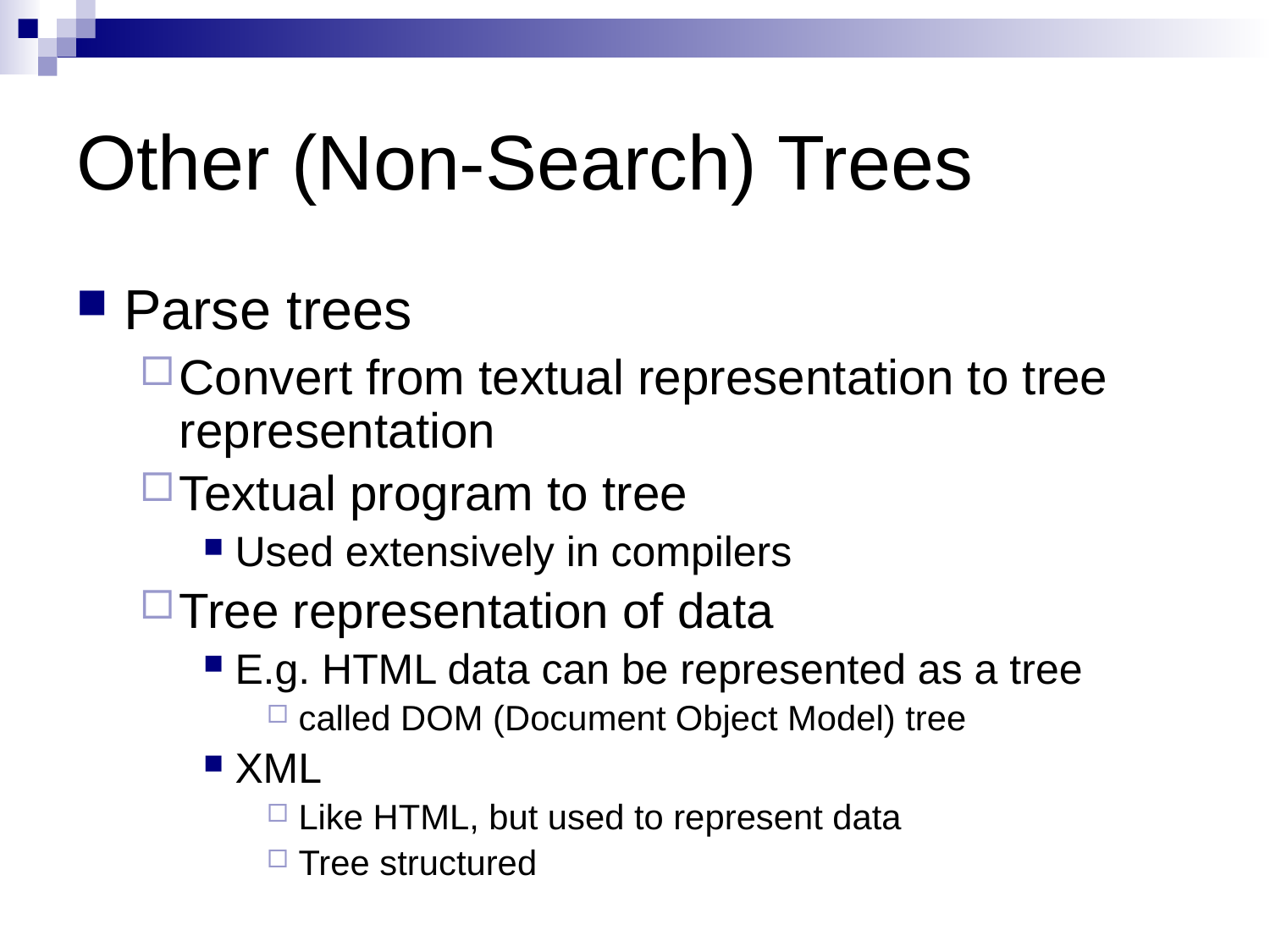

# Other (Non-Search) Trees
Parse trees
Convert from textual representation to tree representation
Textual program to tree
Used extensively in compilers
Tree representation of data
E.g. HTML data can be represented as a tree
called DOM (Document Object Model) tree
XML
Like HTML, but used to represent data
Tree structured